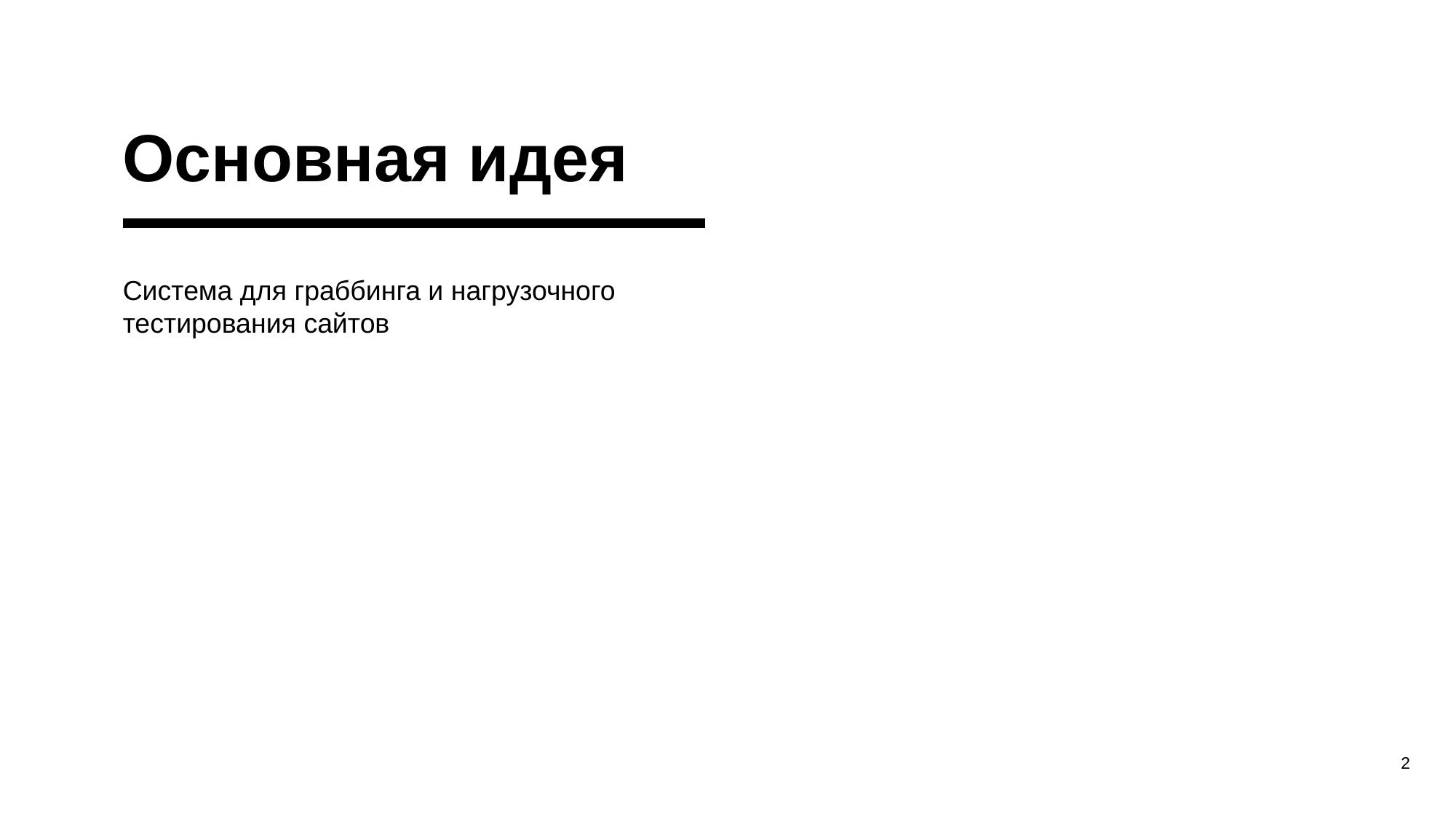

# Основная идея
Система для граббинга и нагрузочного тестирования сайтов

2